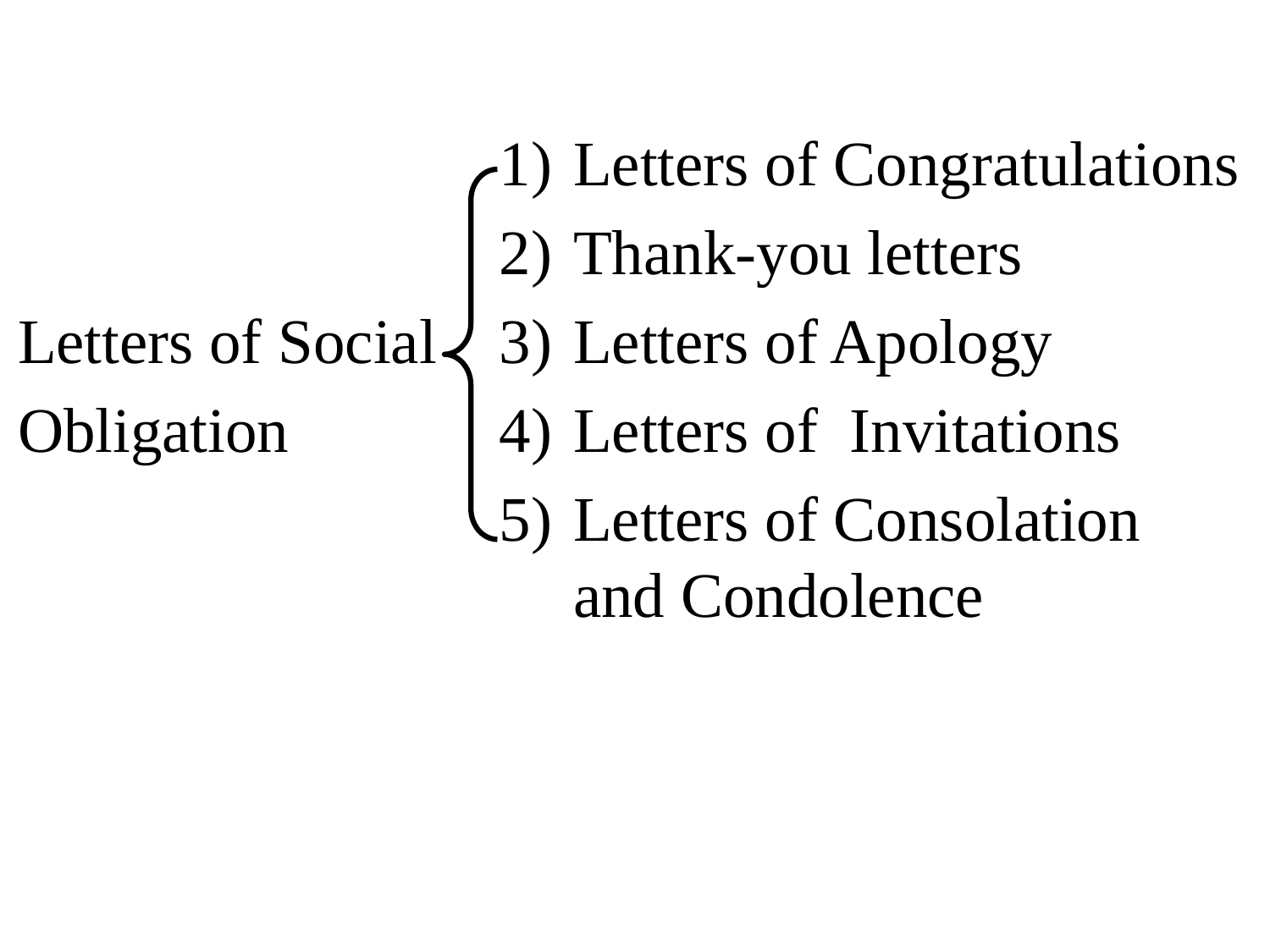

Letters of Social
Obligation
Letters of Congratulations
Thank-you letters
Letters of Apology
Letters of  Invitations
Letters of Consolation and Condolence